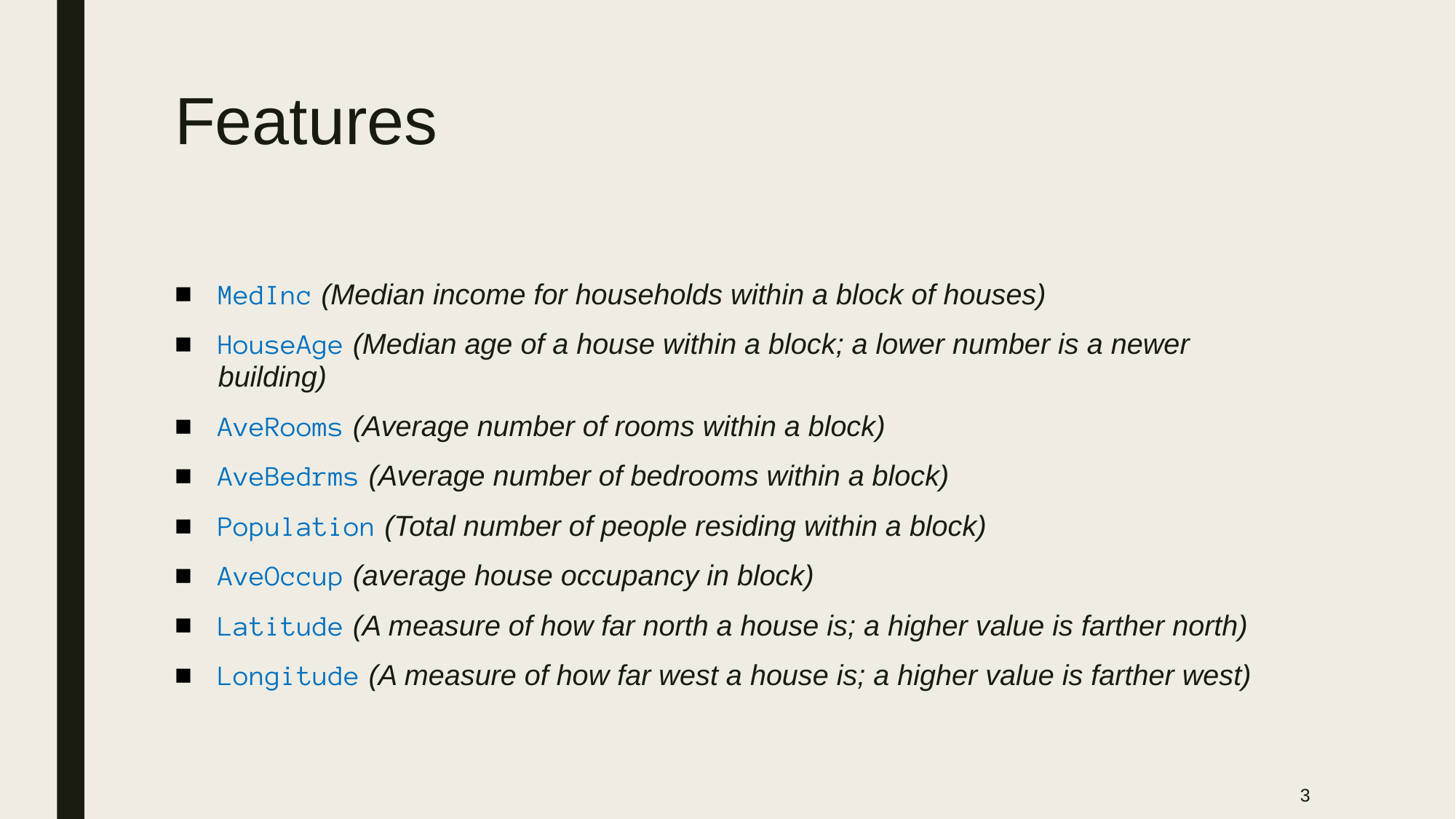

# Features
MedInc (Median income for households within a block of houses)
HouseAge (Median age of a house within a block; a lower number is a newer building)
AveRooms (Average number of rooms within a block)
AveBedrms (Average number of bedrooms within a block)
Population (Total number of people residing within a block)
AveOccup (average house occupancy in block)
Latitude (A measure of how far north a house is; a higher value is farther north)
Longitude (A measure of how far west a house is; a higher value is farther west)
3